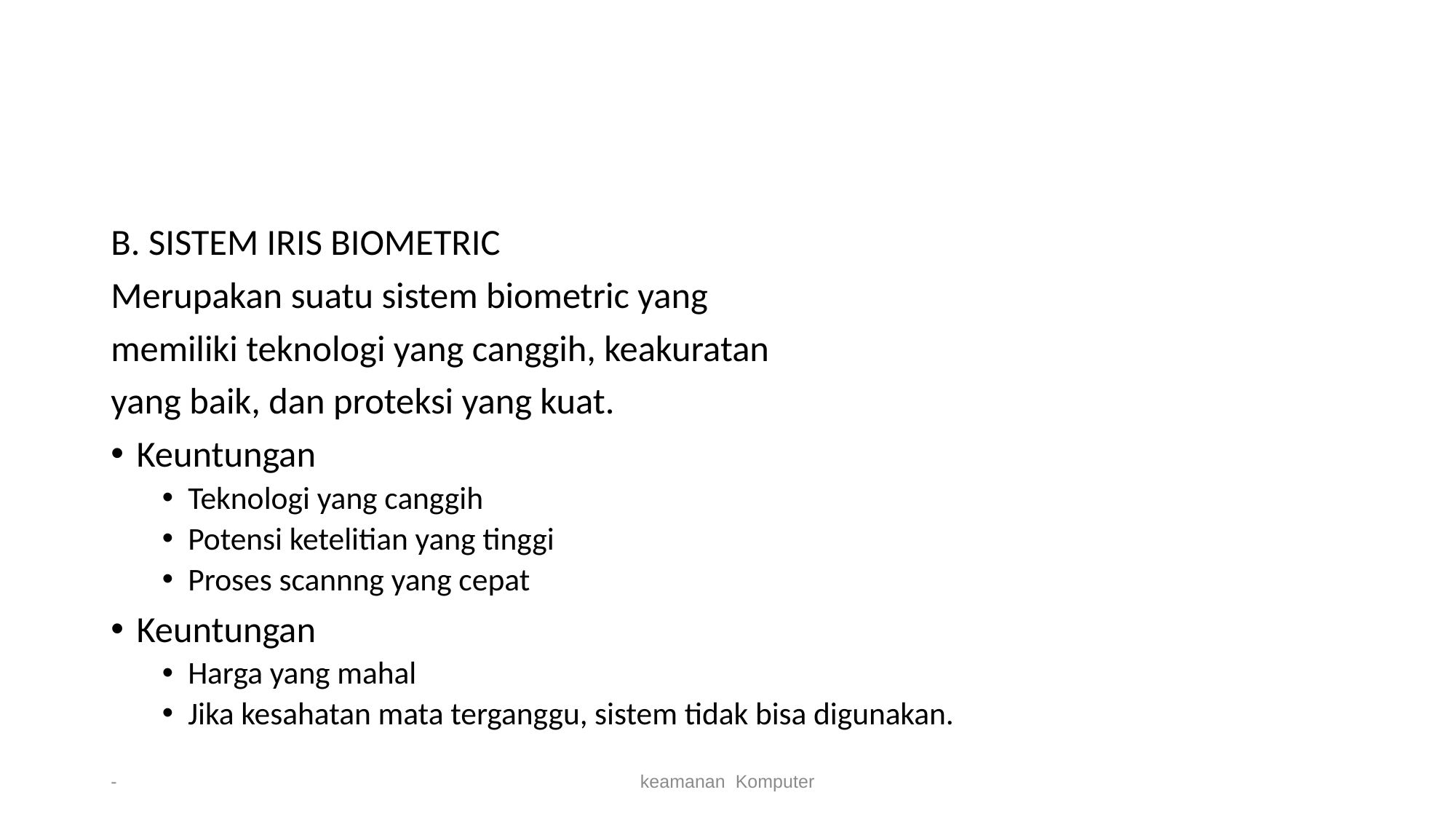

#
B. SISTEM IRIS BIOMETRIC
Merupakan suatu sistem biometric yang
memiliki teknologi yang canggih, keakuratan
yang baik, dan proteksi yang kuat.
Keuntungan
Teknologi yang canggih
Potensi ketelitian yang tinggi
Proses scannng yang cepat
Keuntungan
Harga yang mahal
Jika kesahatan mata terganggu, sistem tidak bisa digunakan.
-
keamanan  Komputer